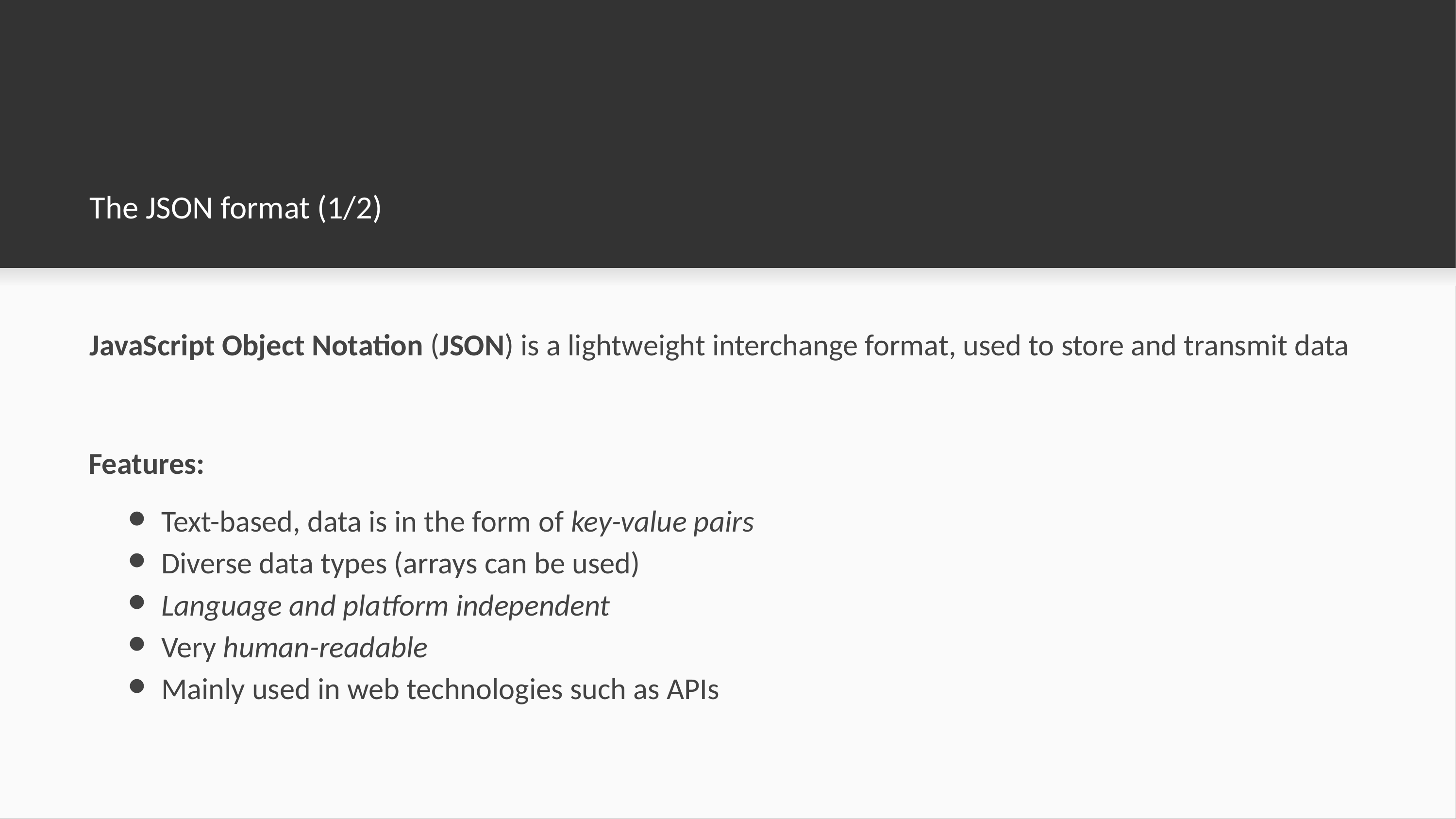

# The JSON format (1/2)
JavaScript Object Notation (JSON) is a lightweight interchange format, used to store and transmit data
Features:
Text-based, data is in the form of key-value pairs
Diverse data types (arrays can be used)
Language and platform independent
Very human-readable
Mainly used in web technologies such as APIs